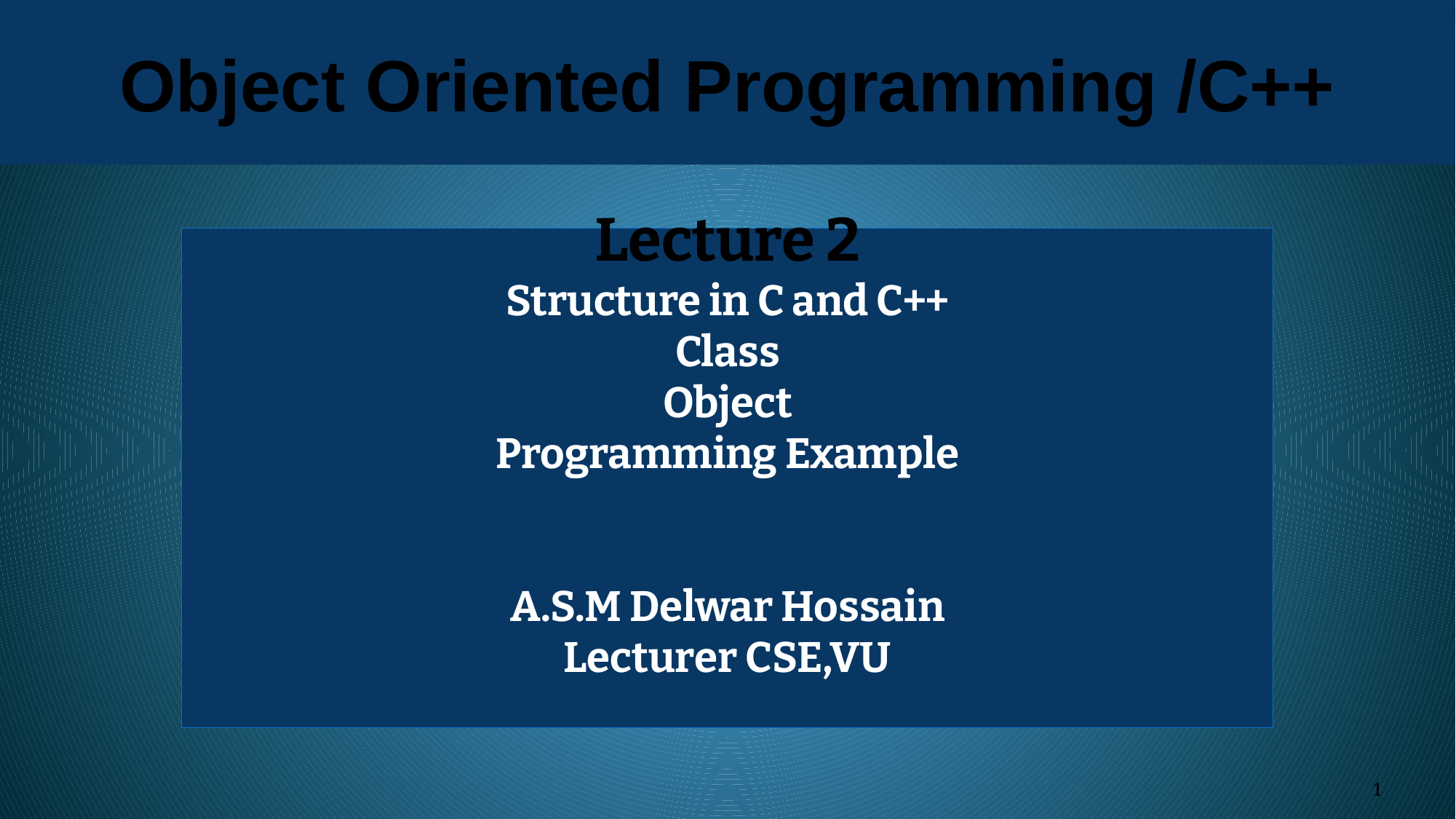

Object Oriented Programming /C++
# Lecture 2 Structure in C and C++ Class Object Programming Example A.S.M Delwar Hossain Lecturer CSE,VU
1